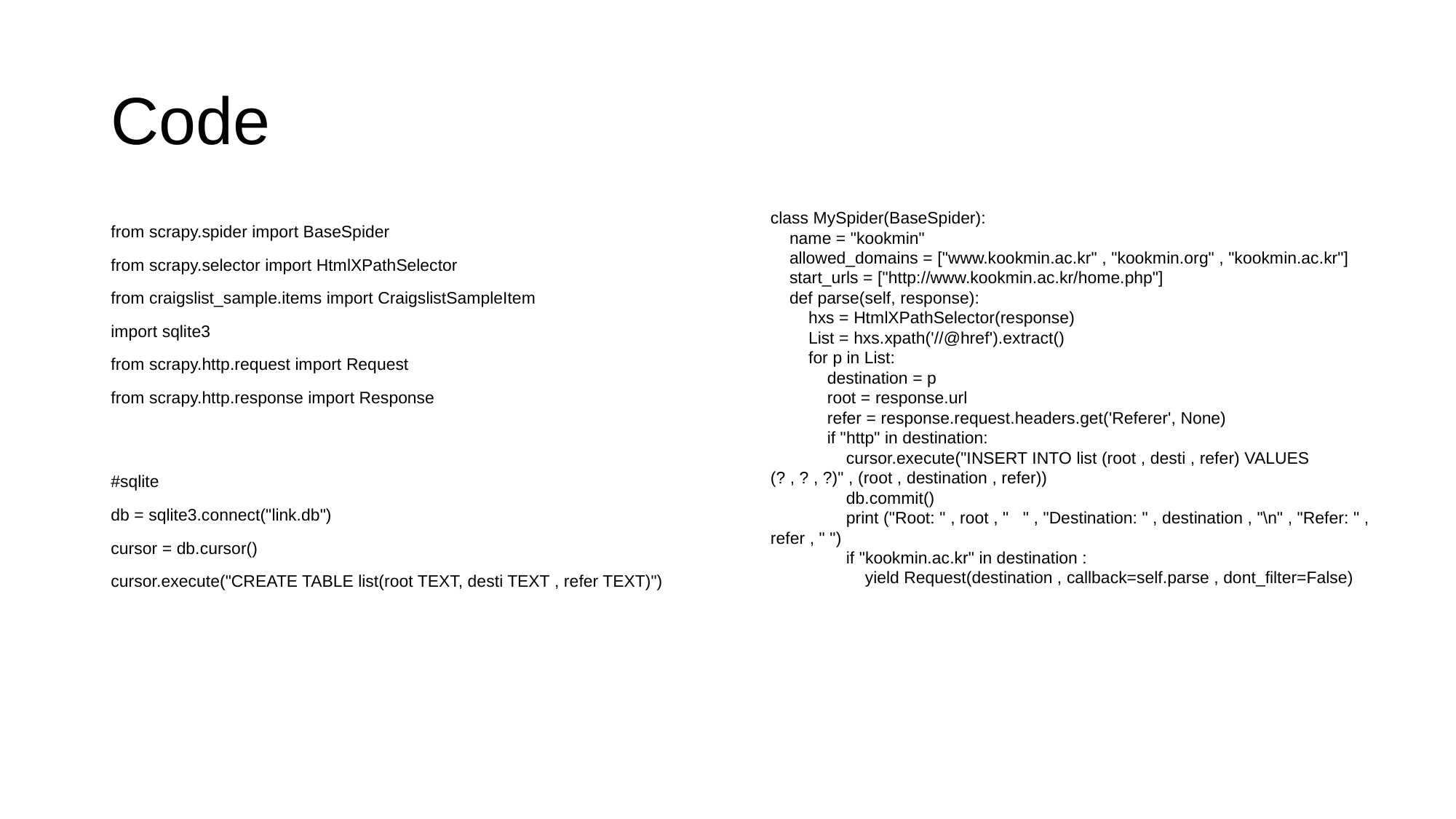

# Code
class MySpider(BaseSpider):
    name = "kookmin"
    allowed_domains = ["www.kookmin.ac.kr" , "kookmin.org" , "kookmin.ac.kr"]
    start_urls = ["http://www.kookmin.ac.kr/home.php"]
    def parse(self, response):
        hxs = HtmlXPathSelector(response)
        List = hxs.xpath('//@href').extract()
        for p in List:
            destination = p
            root = response.url
            refer = response.request.headers.get('Referer', None)
            if "http" in destination:
                cursor.execute("INSERT INTO list (root , desti , refer) VALUES (? , ? , ?)" , (root , destination , refer))
                db.commit()
                print ("Root: " , root , "   " , "Destination: " , destination , "\n" , "Refer: " , refer , " ")
                if "kookmin.ac.kr" in destination :
                    yield Request(destination , callback=self.parse , dont_filter=False)

from scrapy.spider import BaseSpider
from scrapy.selector import HtmlXPathSelector
from craigslist_sample.items import CraigslistSampleItem
import sqlite3
from scrapy.http.request import Request
from scrapy.http.response import Response

#sqlite
db = sqlite3.connect("link.db")
cursor = db.cursor()
cursor.execute("CREATE TABLE list(root TEXT, desti TEXT , refer TEXT)")